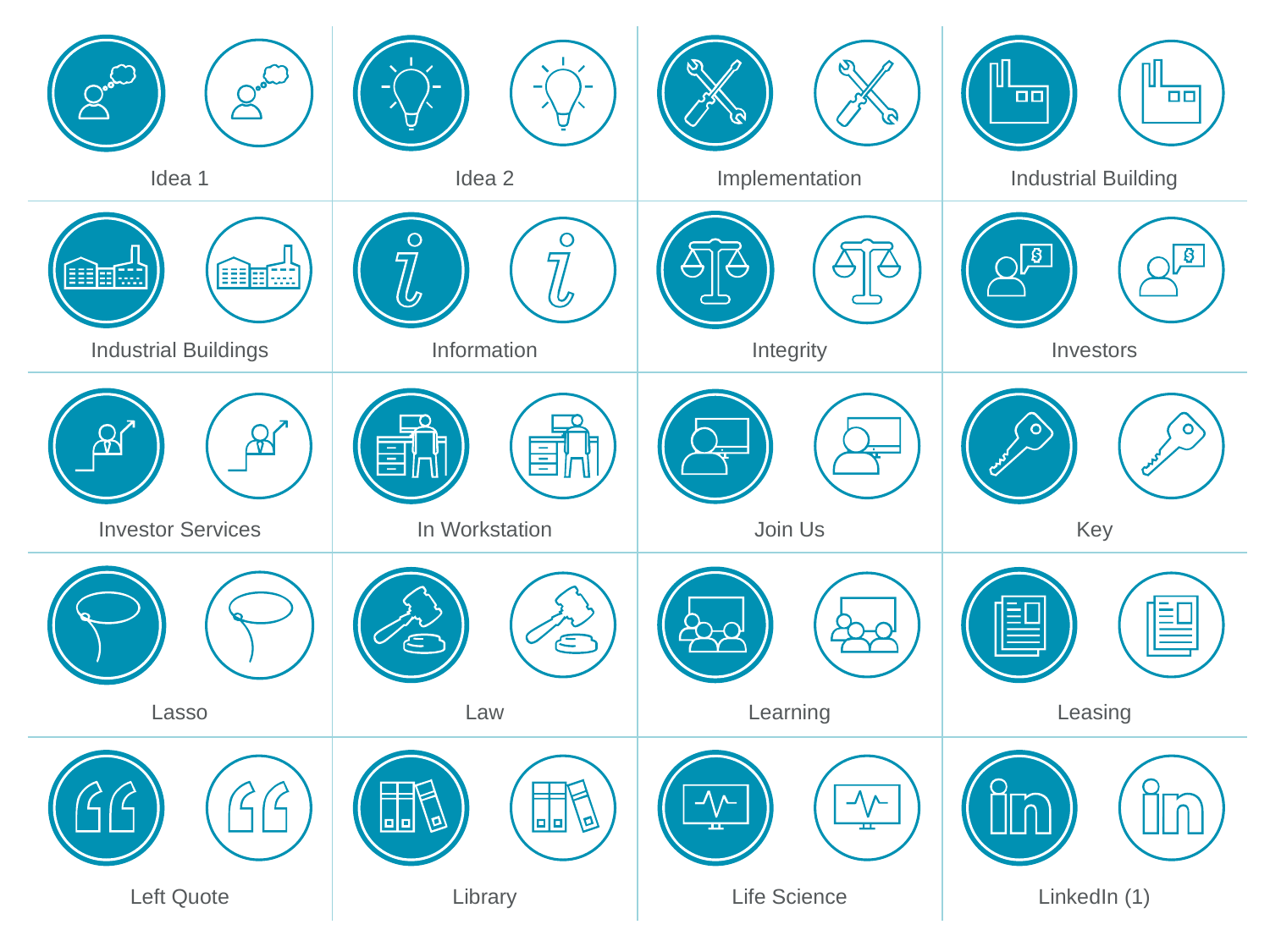

|  |  |  |  |
| --- | --- | --- | --- |
| Idea 1 | Idea 2 | Implementation | Industrial Building |
|  |  |  |  |
| Industrial Buildings | Information | Integrity | Investors |
|  |  |  |  |
| Investor Services | In Workstation | Join Us | Key |
|  |  |  |  |
| Lasso | Law | Learning | Leasing |
|  |  |  |  |
| Left Quote | Library | Life Science | LinkedIn (1) |